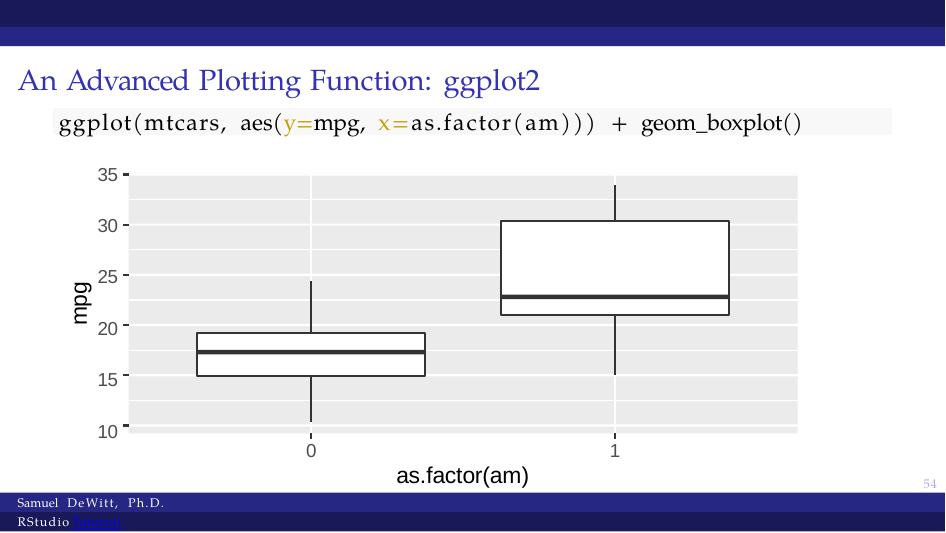

# An Advanced Plotting Function: ggplot2
ggplot(mtcars, aes(y=mpg, x=as.factor(am))) + geom_boxplot()
35

30

25

20

15

10

mpg
0
1
as.factor(am)
54
Samuel DeWitt, Ph.D. RStudio Tutorial